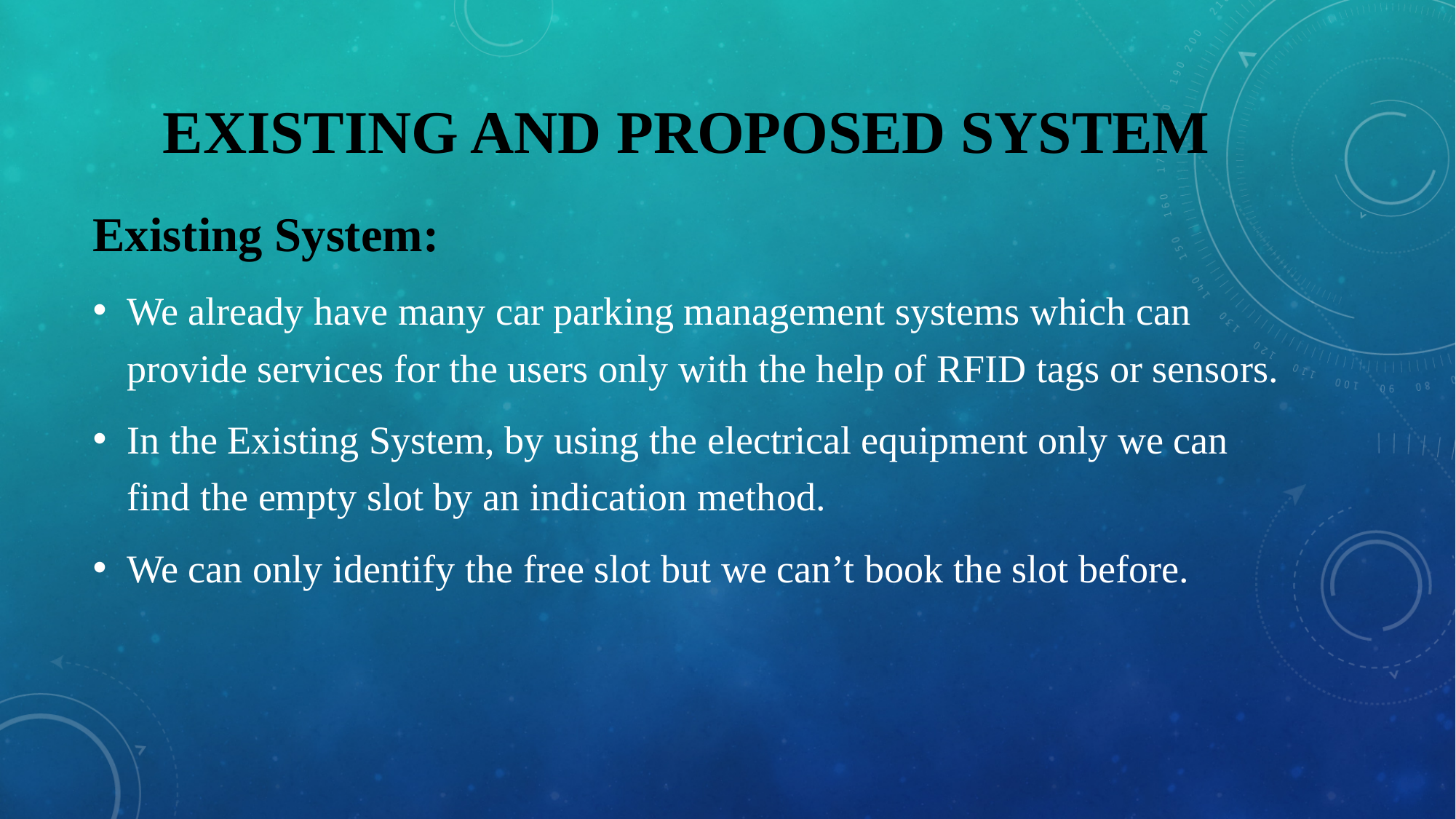

# Existing and proposed system
Existing System:
We already have many car parking management systems which can provide services for the users only with the help of RFID tags or sensors.
In the Existing System, by using the electrical equipment only we can find the empty slot by an indication method.
We can only identify the free slot but we can’t book the slot before.